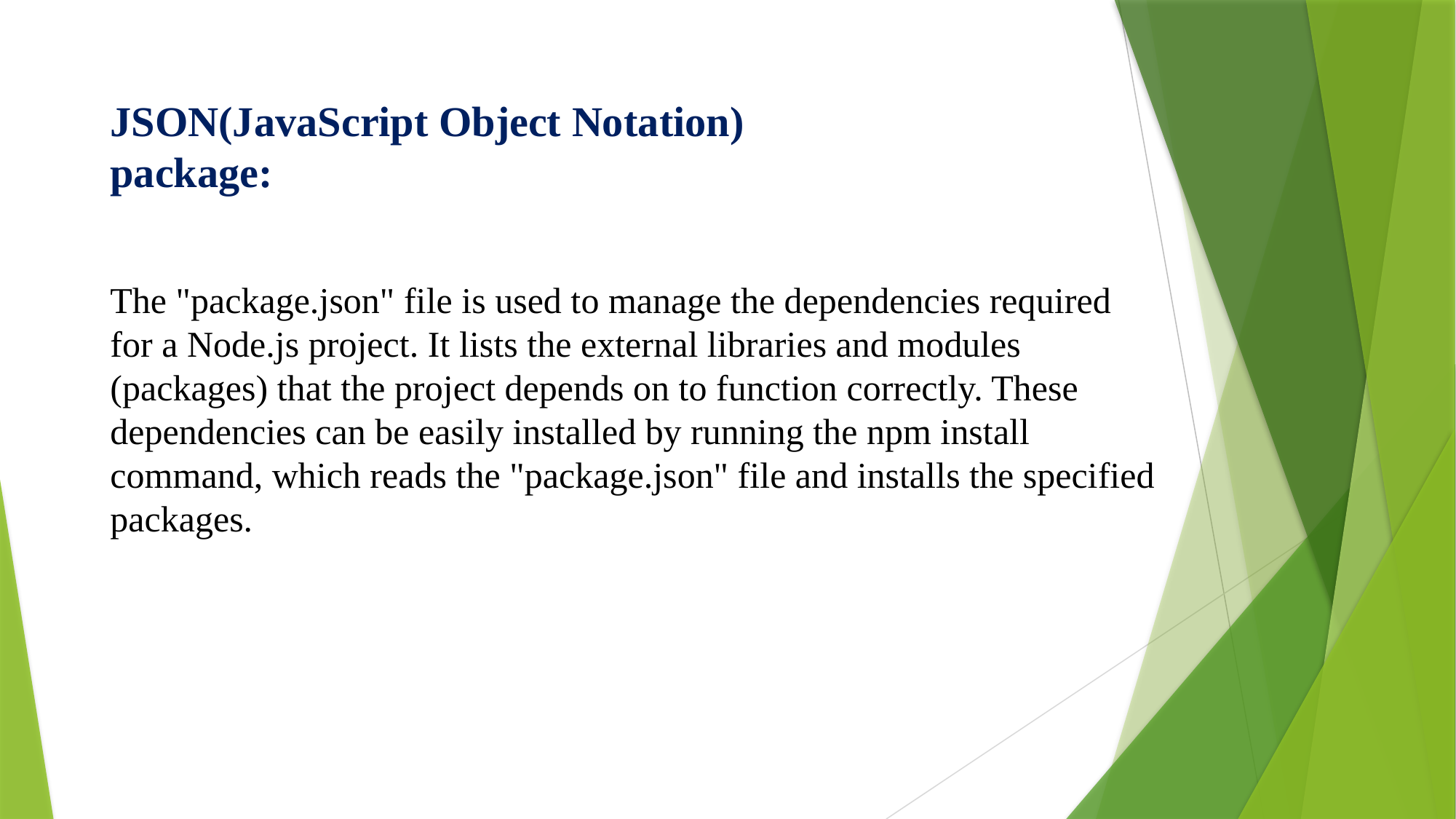

JSON(JavaScript Object Notation) package:
The "package.json" file is used to manage the dependencies required for a Node.js project. It lists the external libraries and modules (packages) that the project depends on to function correctly. These dependencies can be easily installed by running the npm install command, which reads the "package.json" file and installs the specified packages.